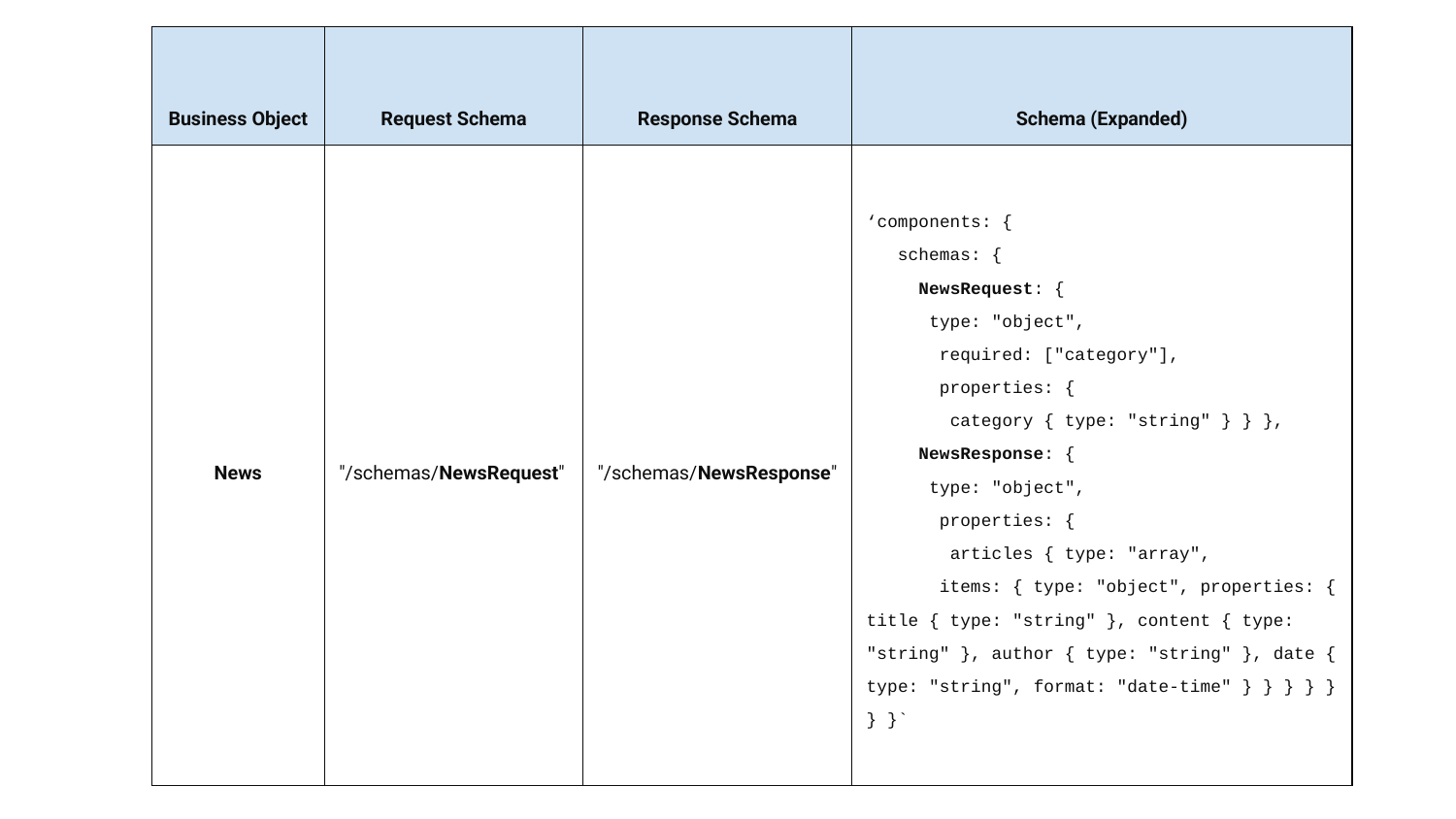

| Business Object | Request Schema | Response Schema | Schema (Expanded) |
| --- | --- | --- | --- |
| News | "/schemas/NewsRequest" | "/schemas/NewsResponse" | ‘components: { schemas: { NewsRequest: { type: "object", required: ["category"], properties: { category { type: "string" } } }, NewsResponse: { type: "object", properties: { articles { type: "array", items: { type: "object", properties: { title { type: "string" }, content { type: "string" }, author { type: "string" }, date { type: "string", format: "date-time" } } } } } } }` |